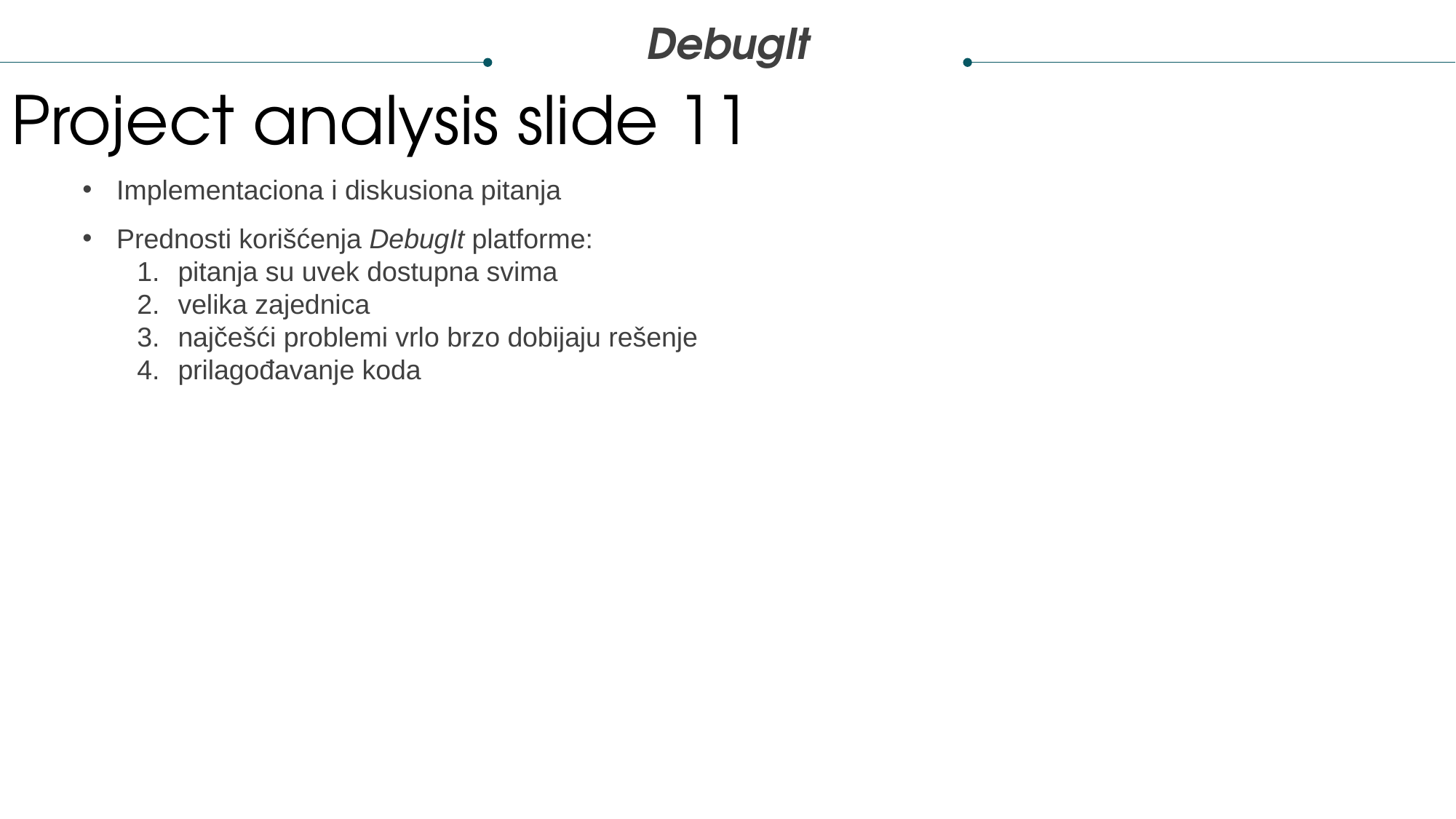

DebugIt
Project analysis slide 11
Implementaciona i diskusiona pitanja
Prednosti korišćenja DebugIt platforme:
pitanja su uvek dostupna svima
velika zajednica
najčešći problemi vrlo brzo dobijaju rešenje
prilagođavanje koda